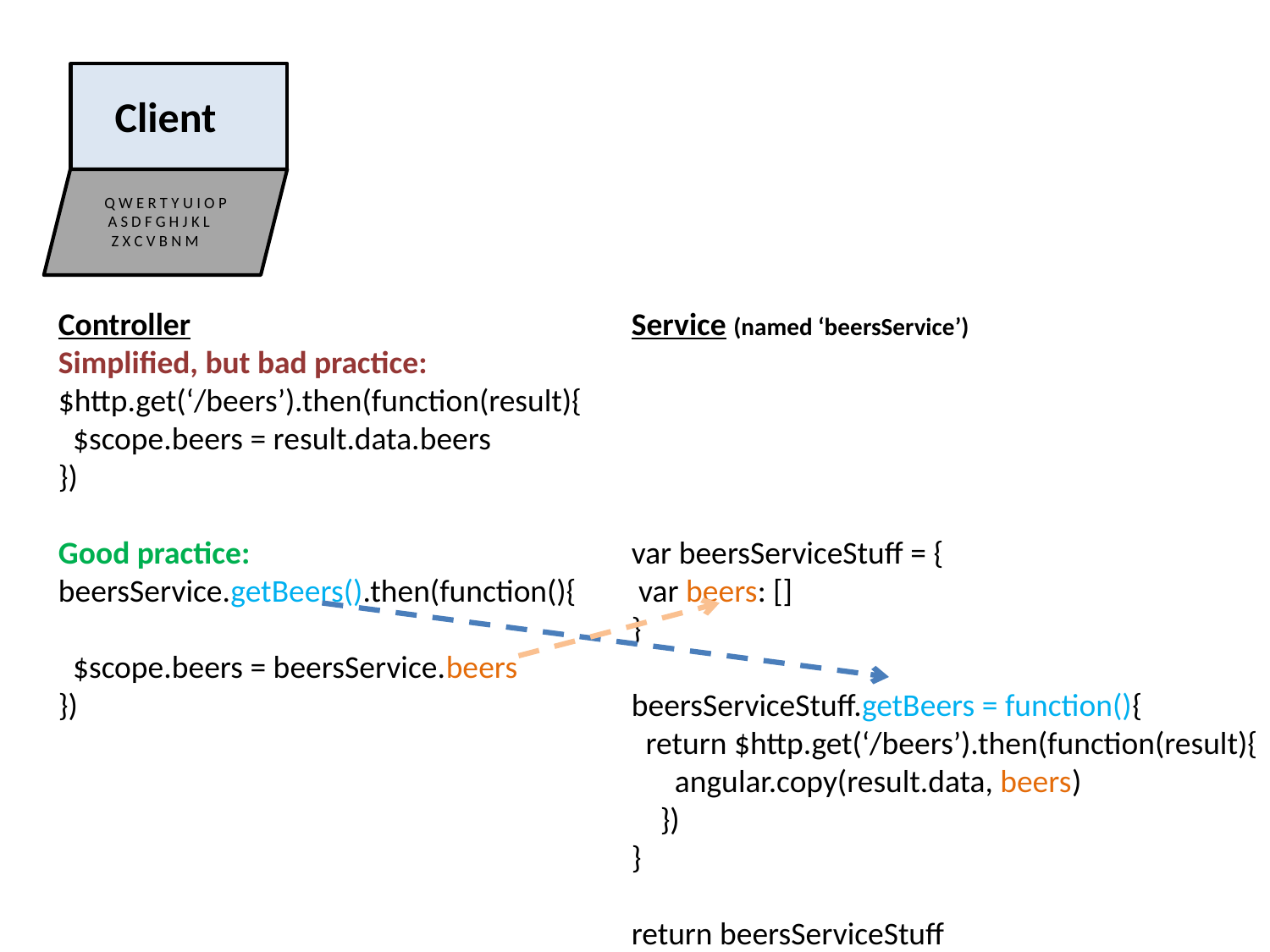

Client
Q W E R T Y U I O P
 A S D F G H J K L
  Z X C V B N M
Controller
Simplified, but bad practice:
$http.get(‘/beers’).then(function(result){
  $scope.beers = result.data.beers
})

Good practice:
beersService.getBeers().then(function(){
  $scope.beers = beersService.beers
})
Service (named ‘beersService’)

var beersServiceStuff = {
 var beers: []
}

beersServiceStuff.getBeers = function(){
  return $http.get(‘/beers’).then(function(result){
      angular.copy(result.data, beers)
    })
}

return beersServiceStuff